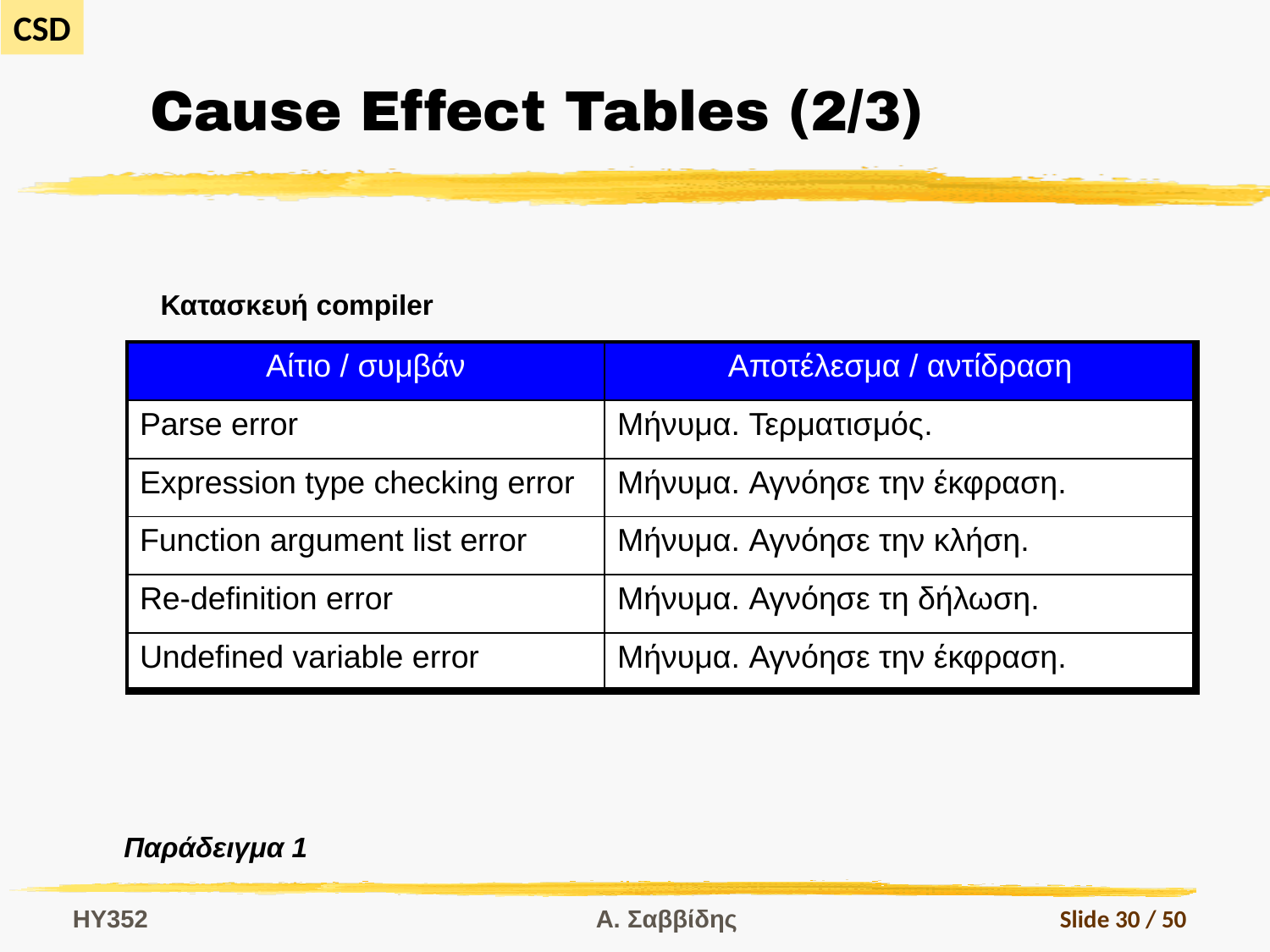

# Cause Effect Tables (2/3)
Κατασκευή compiler
| Αίτιο / συμβάν | Αποτέλεσμα / αντίδραση |
| --- | --- |
| Parse error | Μήνυμα. Τερματισμός. |
| Expression type checking error | Μήνυμα. Αγνόησε την έκφραση. |
| Function argument list error | Μήνυμα. Αγνόησε την κλήση. |
| Re-definition error | Μήνυμα. Αγνόησε τη δήλωση. |
| Undefined variable error | Μήνυμα. Αγνόησε την έκφραση. |
Παράδειγμα 1
HY352
Α. Σαββίδης
Slide 30 / 50